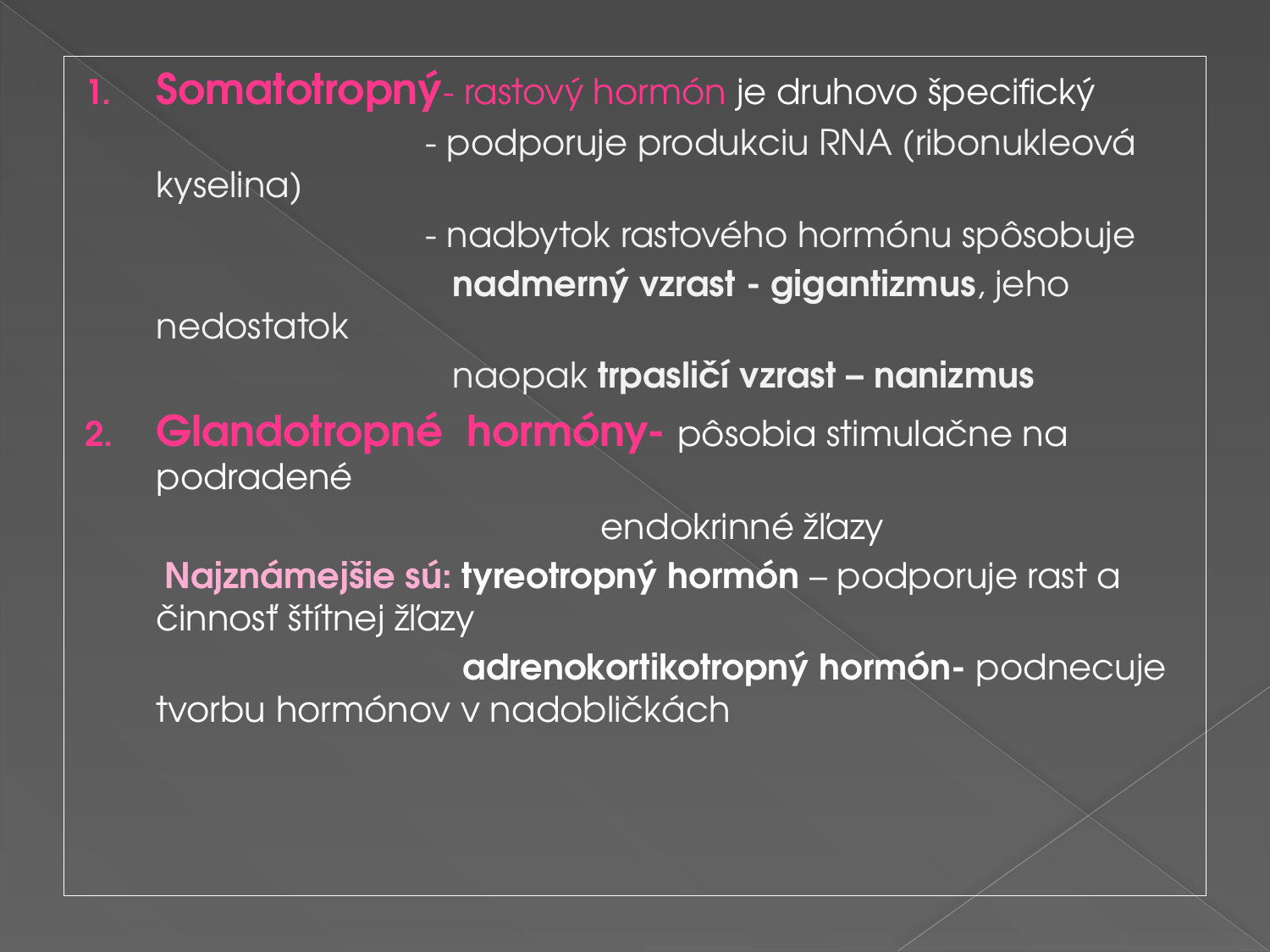

Somatotropný- rastový hormón je druhovo špecifický
                                   - podporuje produkciu RNA (ribonukleová kyselina)
                                   - nadbytok rastového hormónu spôsobuje
                                     nadmerný vzrast - gigantizmus, jeho nedostatok
                                     naopak trpasličí vzrast – nanizmus
Glandotropné  hormóny- pôsobia stimulačne na podradené
                                                     endokrinné žľazy
        Najznámejšie sú: tyreotropný hormón – podporuje rast a činnosť štítnej žľazy
                                      adrenokortikotropný hormón- podnecuje tvorbu hormónov v nadobličkách